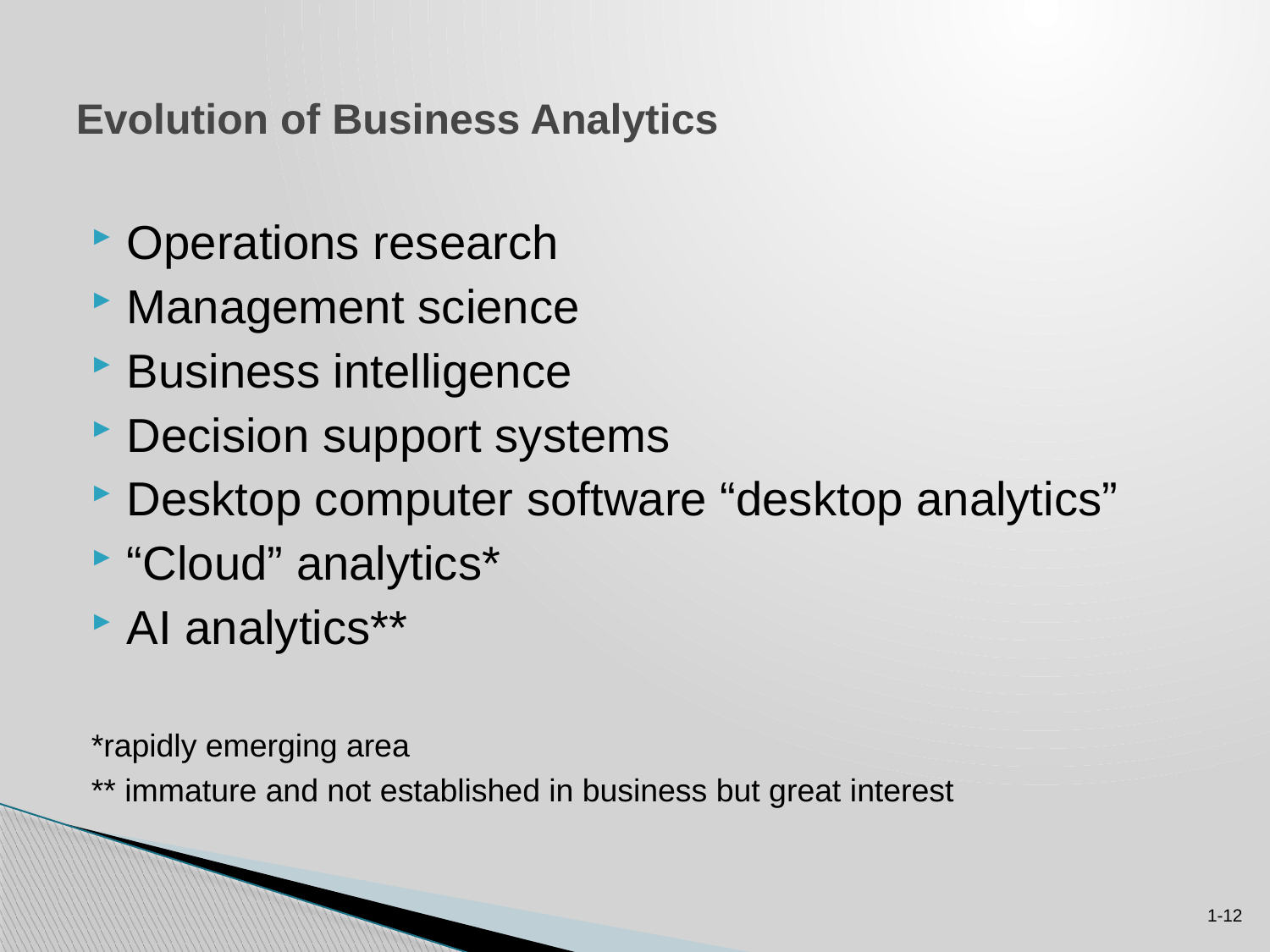

# Evolution of Business Analytics
Operations research
Management science
Business intelligence
Decision support systems
Desktop computer software “desktop analytics”
“Cloud” analytics*
AI analytics**

*rapidly emerging area
** immature and not established in business but great interest

1-12